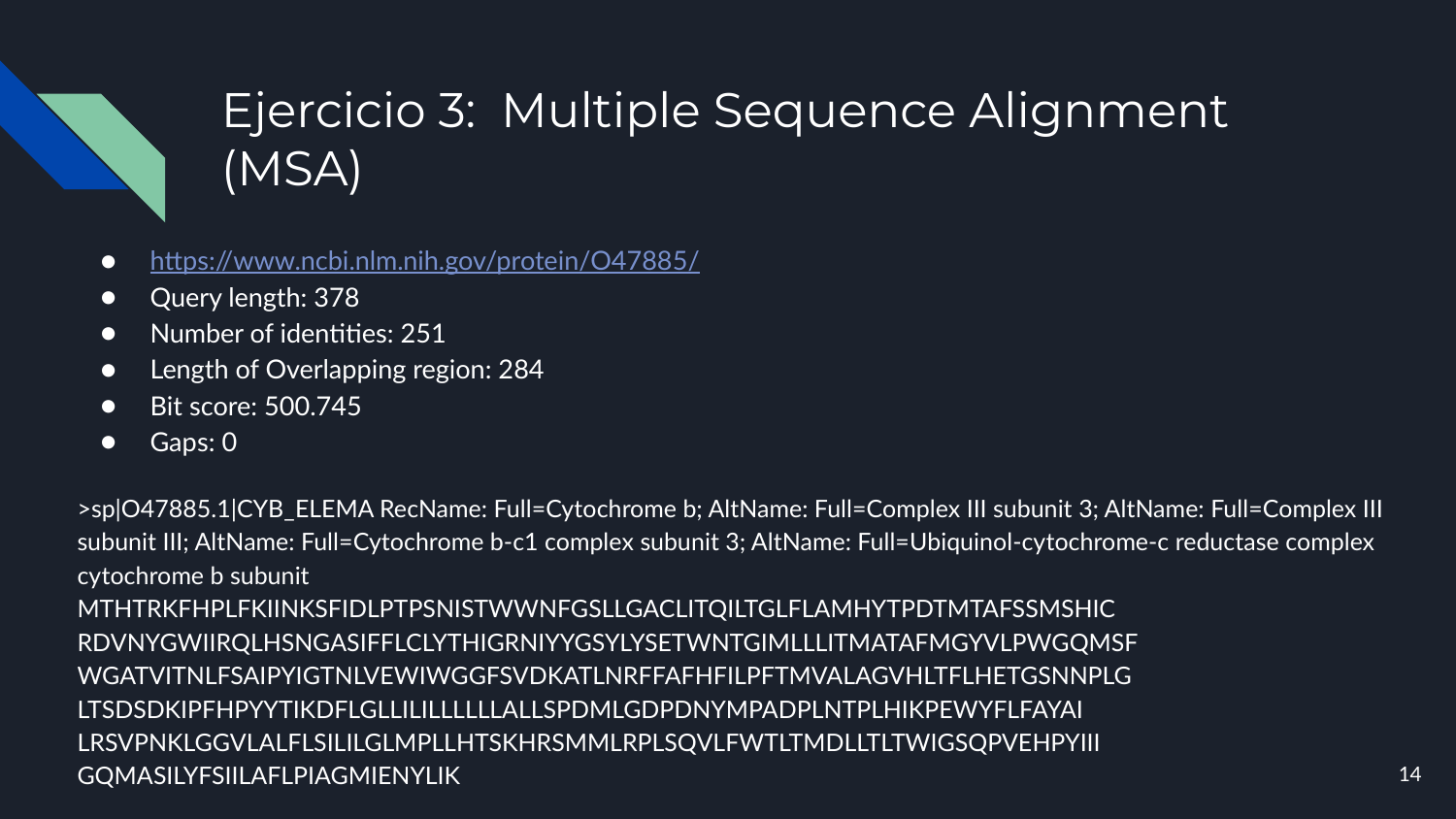

# Ejercicio 3:  Multiple Sequence Alignment (MSA)
https://www.ncbi.nlm.nih.gov/protein/O47885/
Query length: 378
Number of identities: 251
Length of Overlapping region: 284
Bit score: 500.745
Gaps: 0
>sp|O47885.1|CYB_ELEMA RecName: Full=Cytochrome b; AltName: Full=Complex III subunit 3; AltName: Full=Complex III subunit III; AltName: Full=Cytochrome b-c1 complex subunit 3; AltName: Full=Ubiquinol-cytochrome-c reductase complex cytochrome b subunit
MTHTRKFHPLFKIINKSFIDLPTPSNISTWWNFGSLLGACLITQILTGLFLAMHYTPDTMTAFSSMSHIC
RDVNYGWIIRQLHSNGASIFFLCLYTHIGRNIYYGSYLYSETWNTGIMLLLITMATAFMGYVLPWGQMSF
WGATVITNLFSAIPYIGTNLVEWIWGGFSVDKATLNRFFAFHFILPFTMVALAGVHLTFLHETGSNNPLG
LTSDSDKIPFHPYYTIKDFLGLLILILLLLLLALLSPDMLGDPDNYMPADPLNTPLHIKPEWYFLFAYAI
LRSVPNKLGGVLALFLSILILGLMPLLHTSKHRSMMLRPLSQVLFWTLTMDLLTLTWIGSQPVEHPYIII
GQMASILYFSIILAFLPIAGMIENYLIK

14